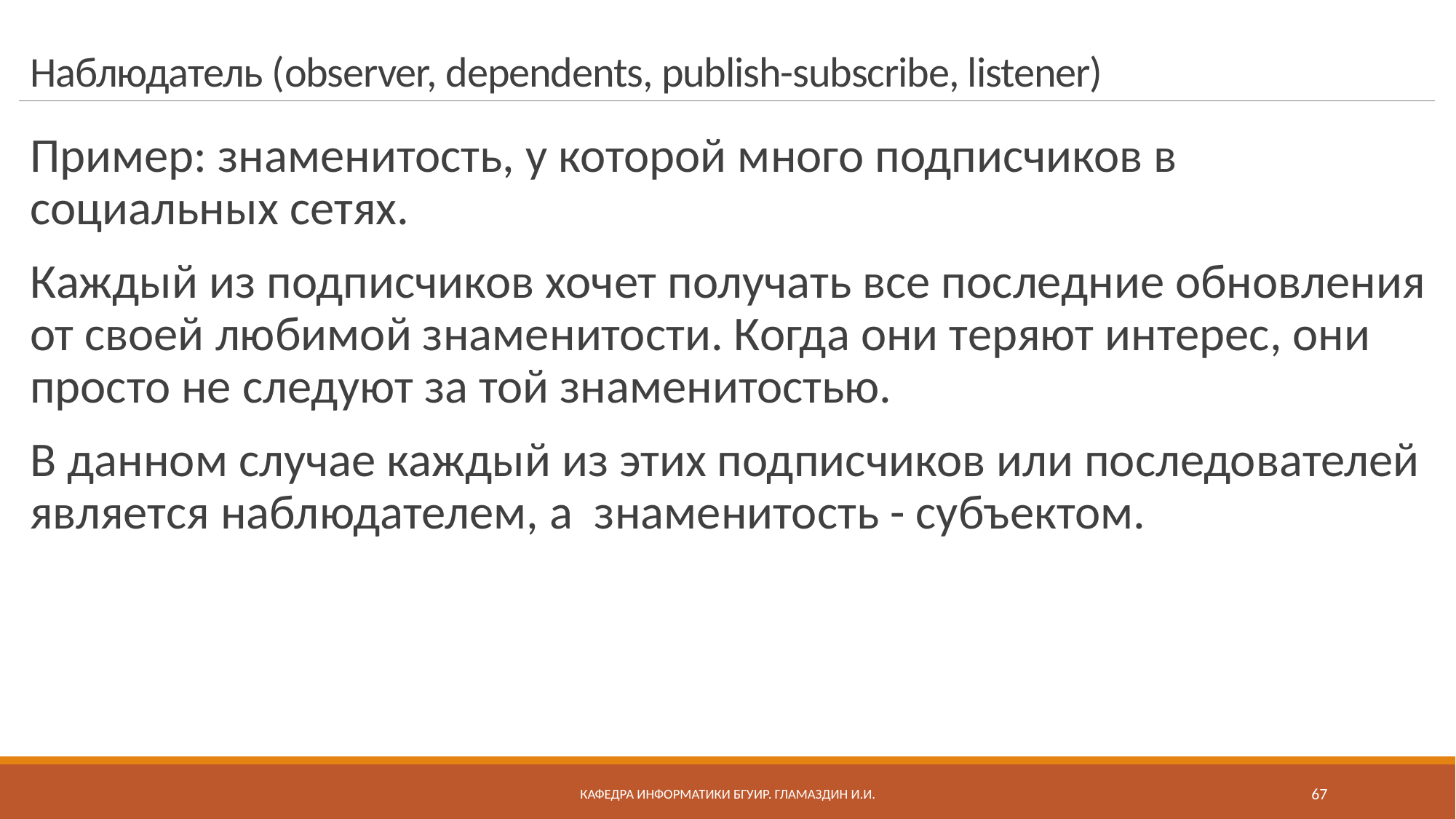

# Наблюдатель (observer, dependents, publish-subscribe, listener)
Пример: знаменитость, у которой много подписчиков в социальных сетях.
Каждый из подписчиков хочет получать все последние обновления от своей любимой знаменитости. Когда они теряют интерес, они просто не следуют за той знаменитостью.
В данном случае каждый из этих подписчиков или последователей является наблюдателем, а  знаменитость - субъектом.
Кафедра информатики бгуир. Гламаздин И.и.
67